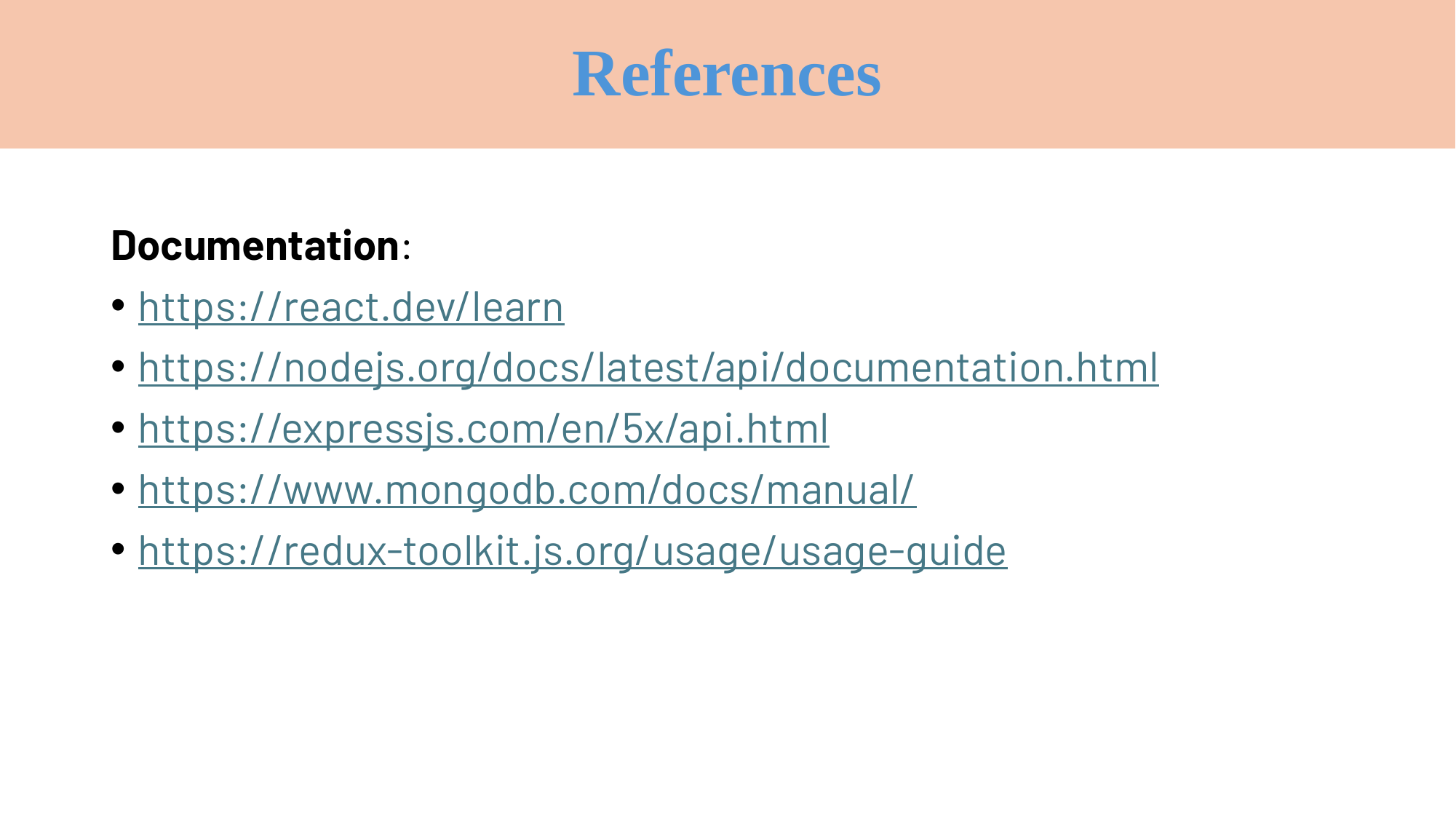

# References
Documentation:
https://react.dev/learn
https://nodejs.org/docs/latest/api/documentation.html
https://expressjs.com/en/5x/api.html
https://www.mongodb.com/docs/manual/
https://redux-toolkit.js.org/usage/usage-guide